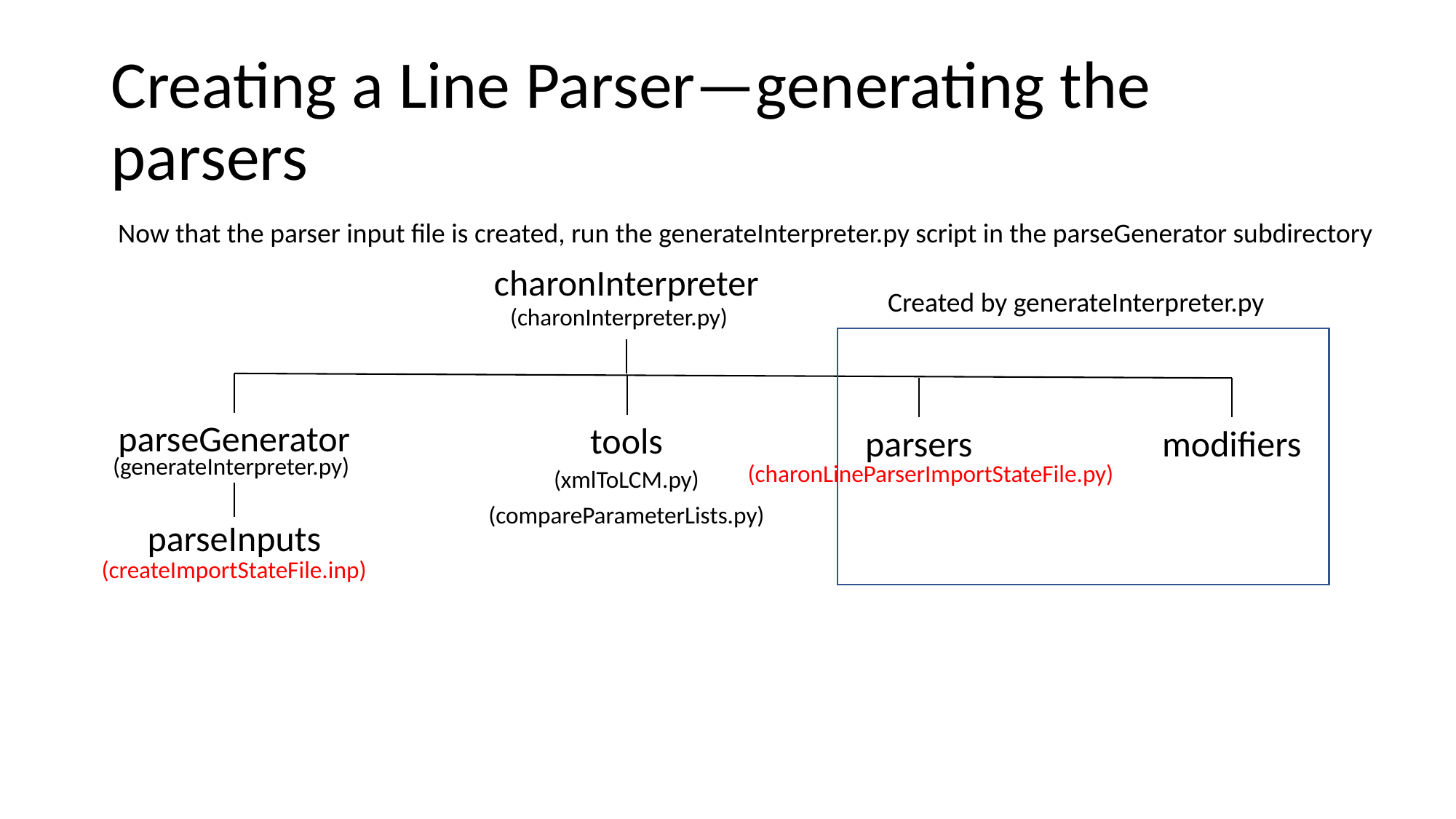

# Creating a Line Parser—generating the parsers
Now that the parser input file is created, run the generateInterpreter.py script in the parseGenerator subdirectory
charonInterpreter
Created by generateInterpreter.py
(charonInterpreter.py)

parseGenerator
tools
modifiers
parsers
(generateInterpreter.py)
(charonLineParserImportStateFile.py)
(xmlToLCM.py)
(compareParameterLists.py)
parseInputs
(createImportStateFile.inp)